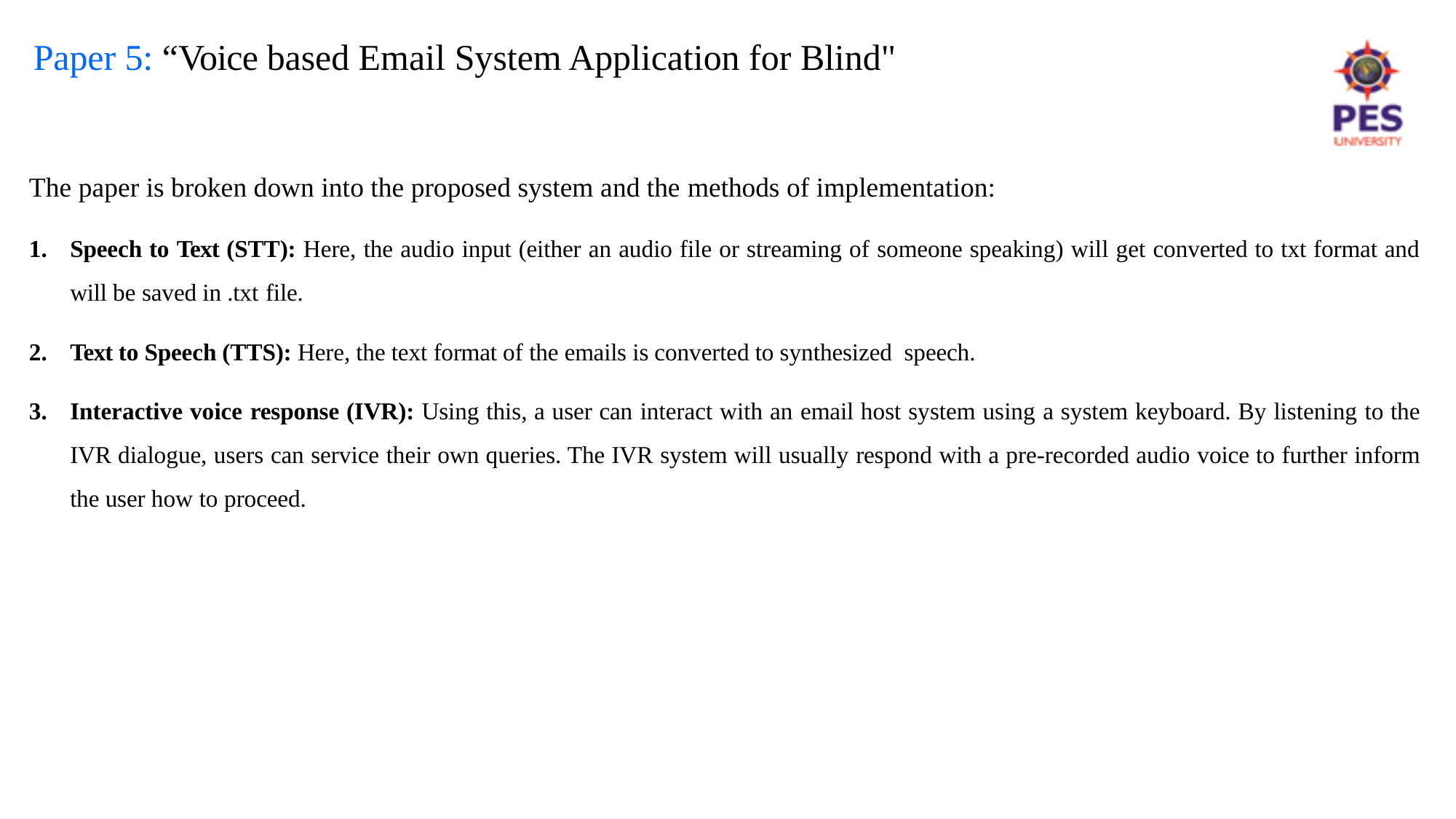

# Paper 5: “Voice based Email System Application for Blind"
The paper is broken down into the proposed system and the methods of implementation:
Speech to Text (STT): Here, the audio input (either an audio file or streaming of someone speaking) will get converted to txt format and  will be saved in .txt file.

Text to Speech (TTS): Here, the text format of the emails is converted to synthesized speech.
Interactive voice response (IVR): Using this, a user can interact with an email host system using a system keyboard. By listening to the  IVR dialogue, users can service their own queries. The IVR system will usually respond with a pre-recorded audio voice to further inform  the user how to proceed.